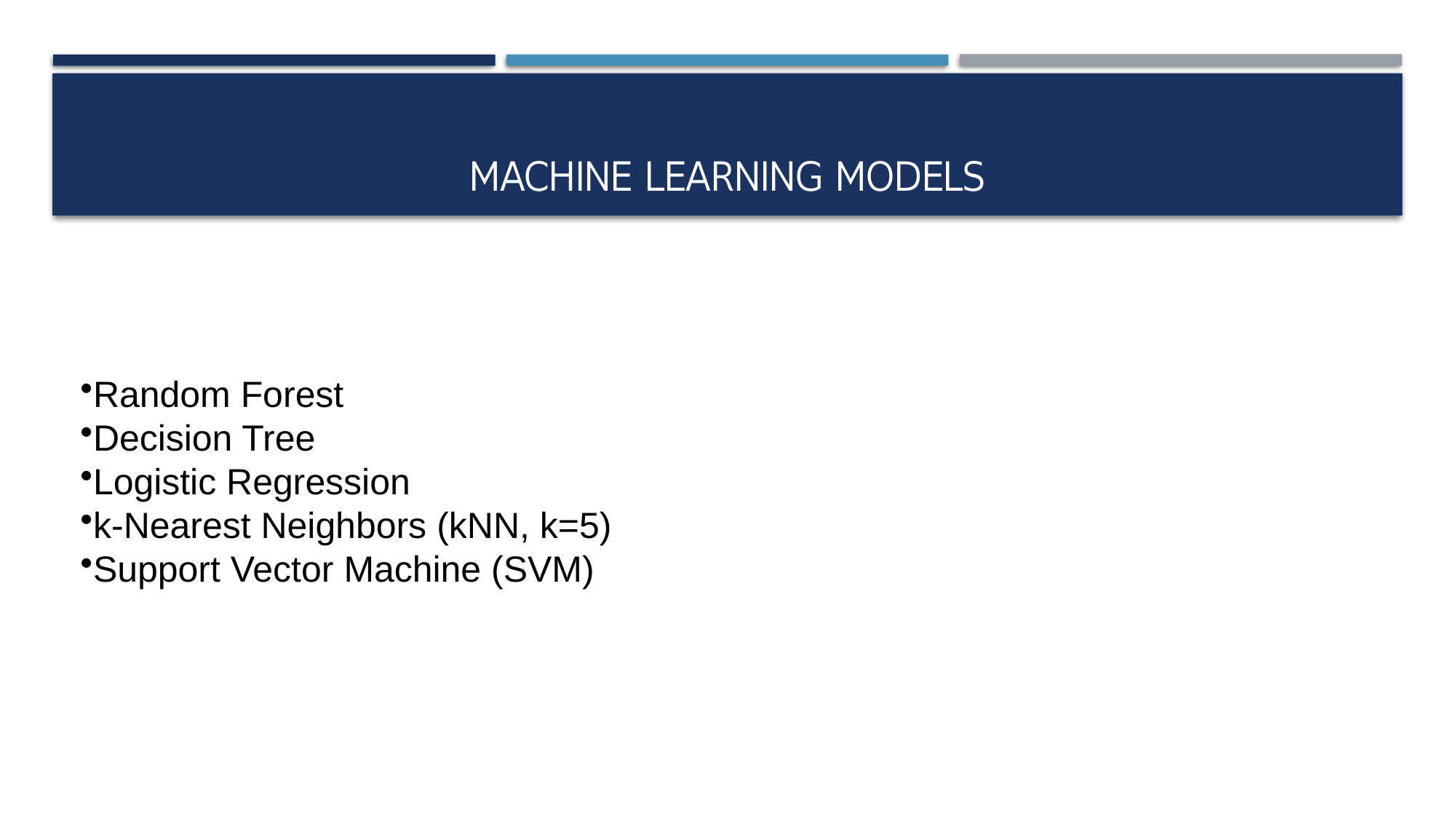

# Machine Learning Models
Random Forest
Decision Tree
Logistic Regression
k-Nearest Neighbors (kNN, k=5)
Support Vector Machine (SVM)